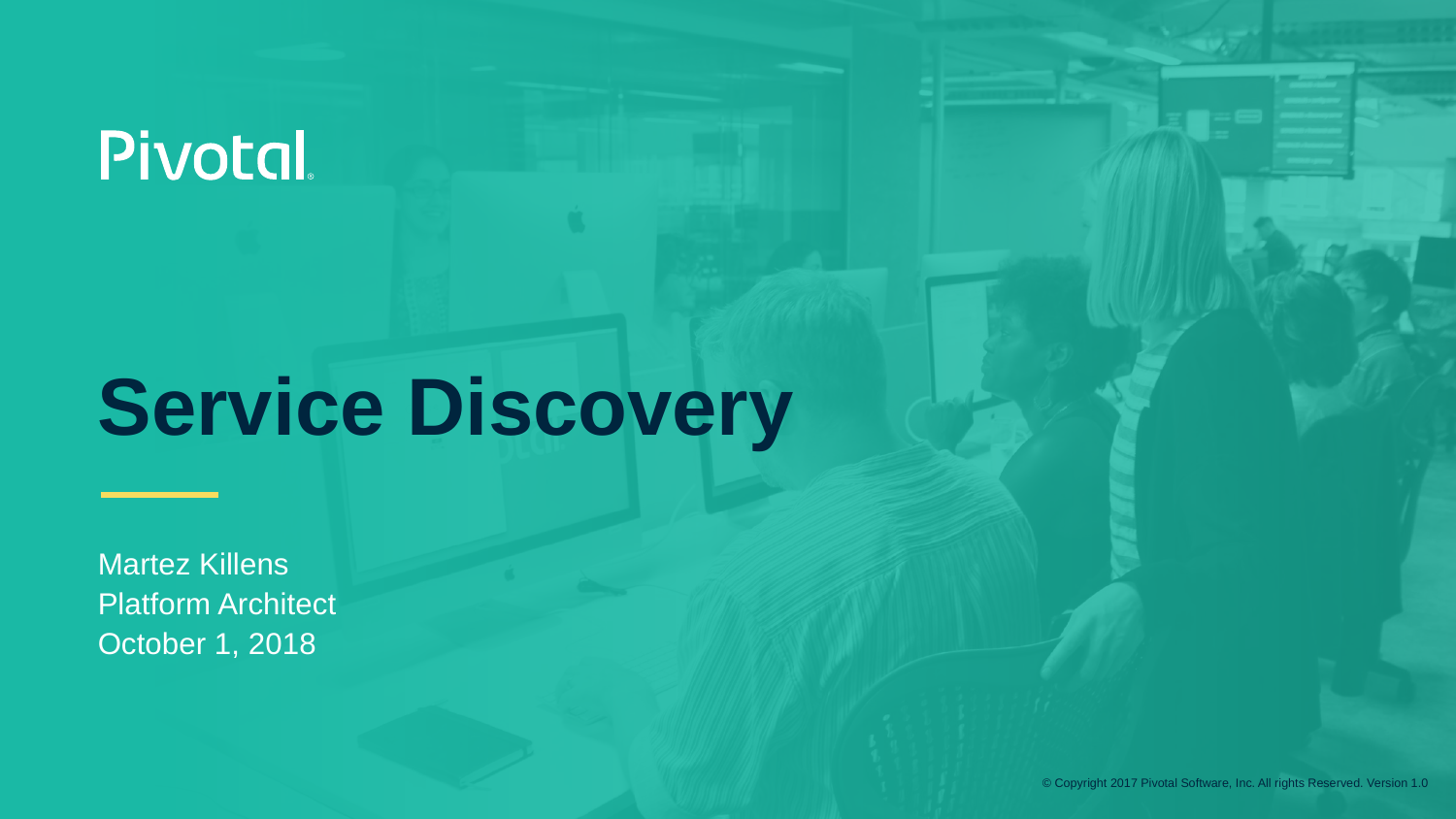

# Service Discovery
Martez Killens
Platform Architect
October 1, 2018